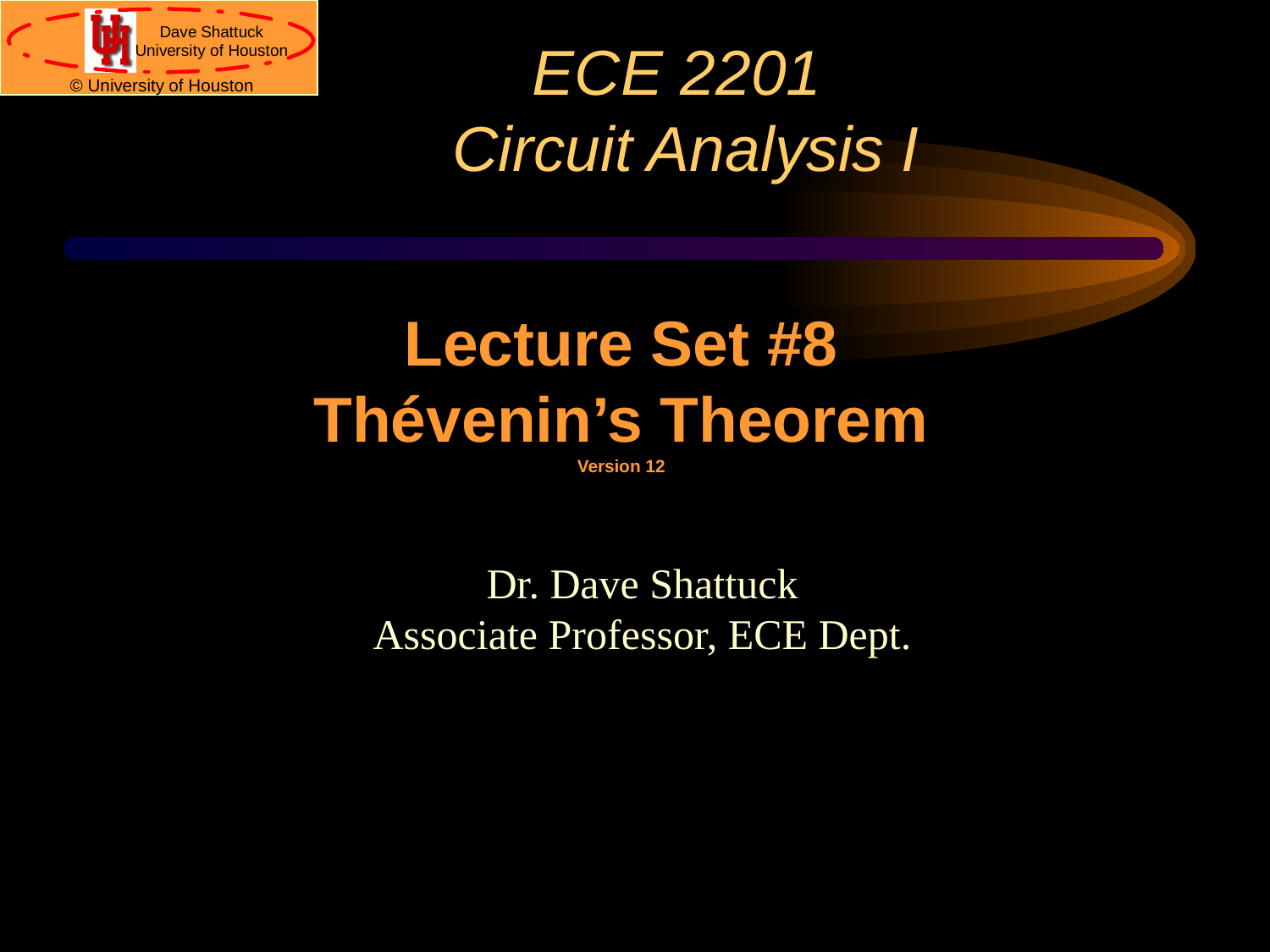

# ECE 2201 Circuit Analysis I
Lecture Set #8
Thévenin’s Theorem
Version 12
Dr. Dave Shattuck
Associate Professor, ECE Dept.